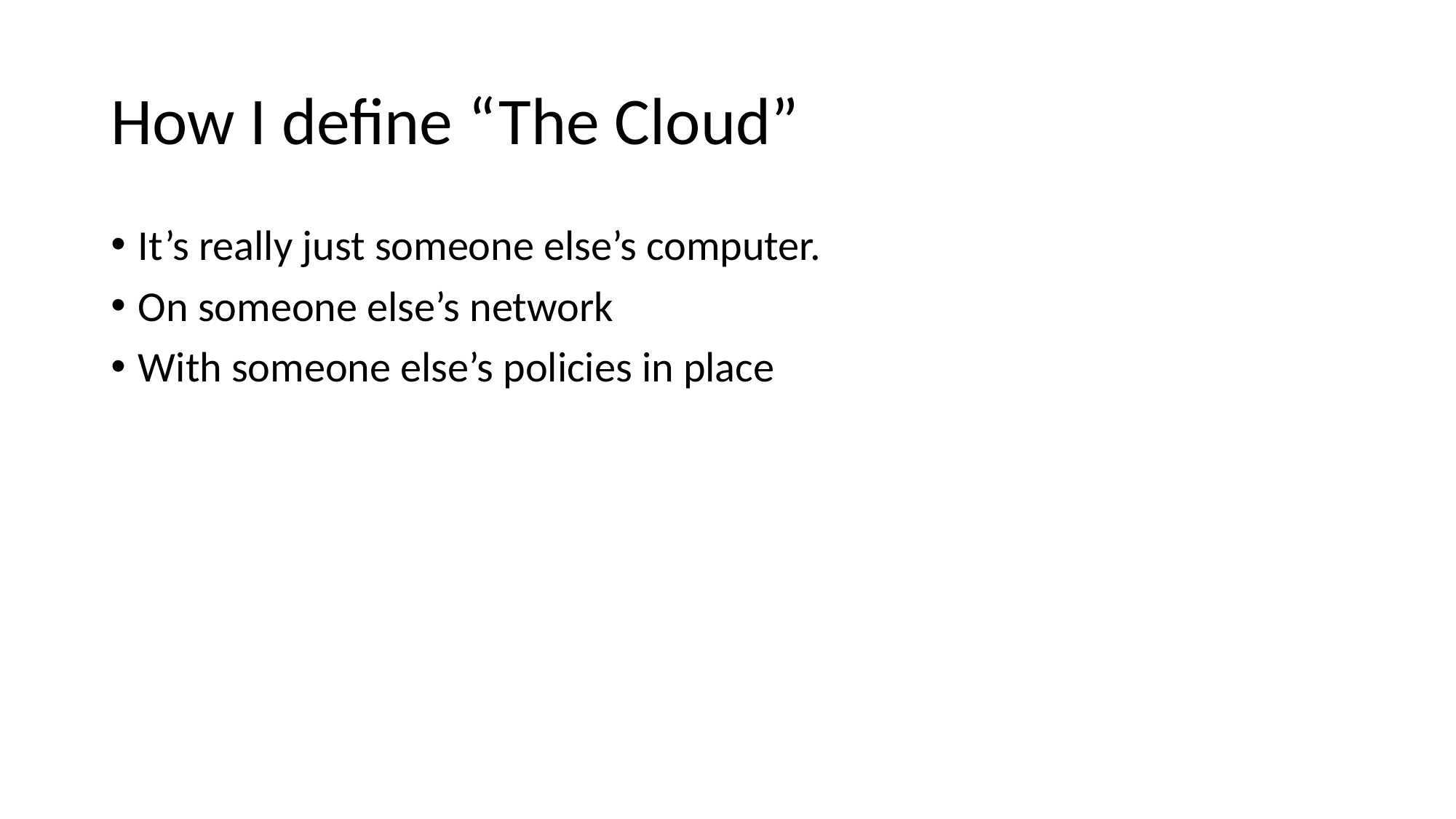

# How I define “The Cloud”
It’s really just someone else’s computer.
On someone else’s network
With someone else’s policies in place